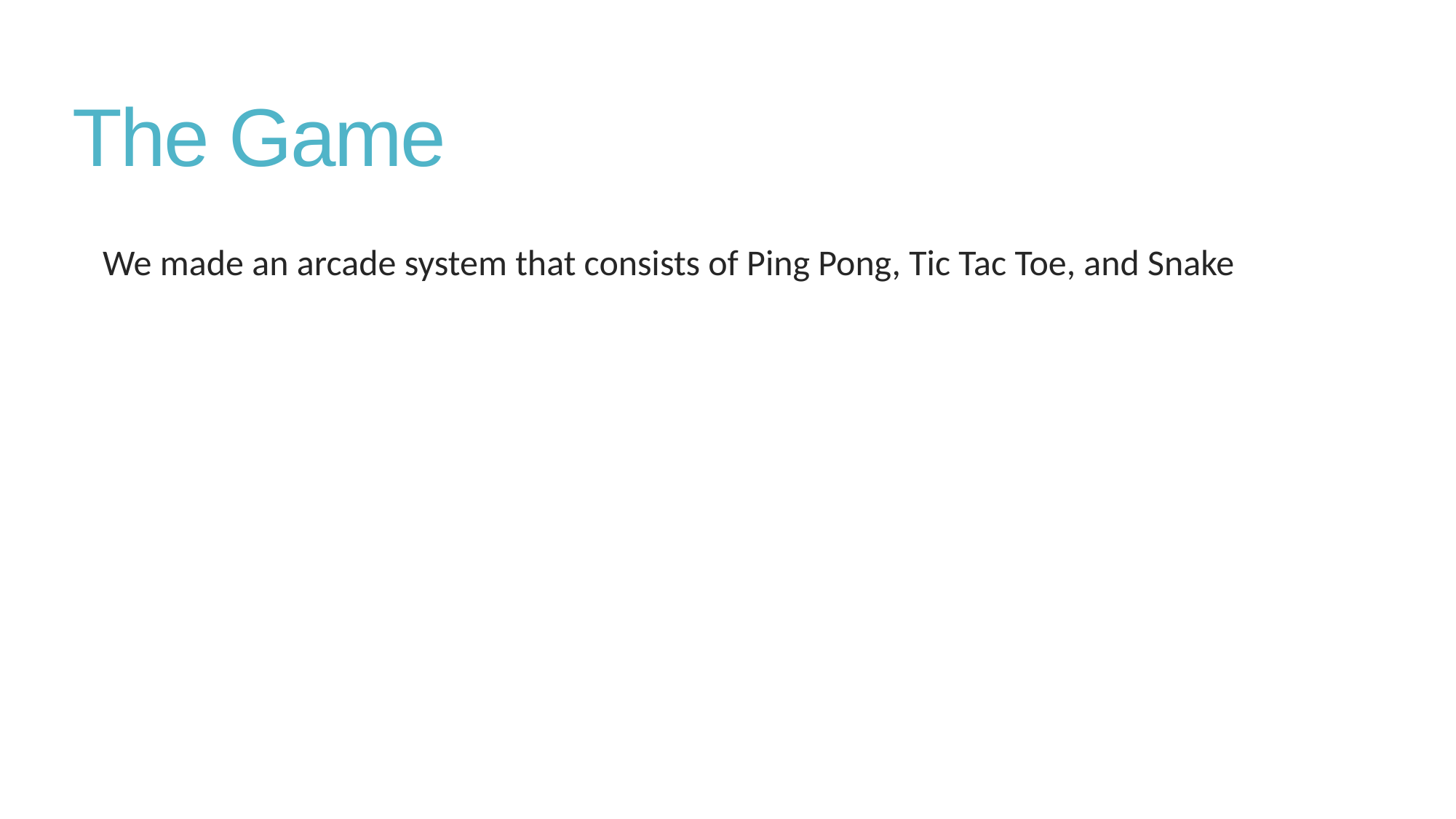

# The Game
We made an arcade system that consists of Ping Pong, Tic Tac Toe, and Snake